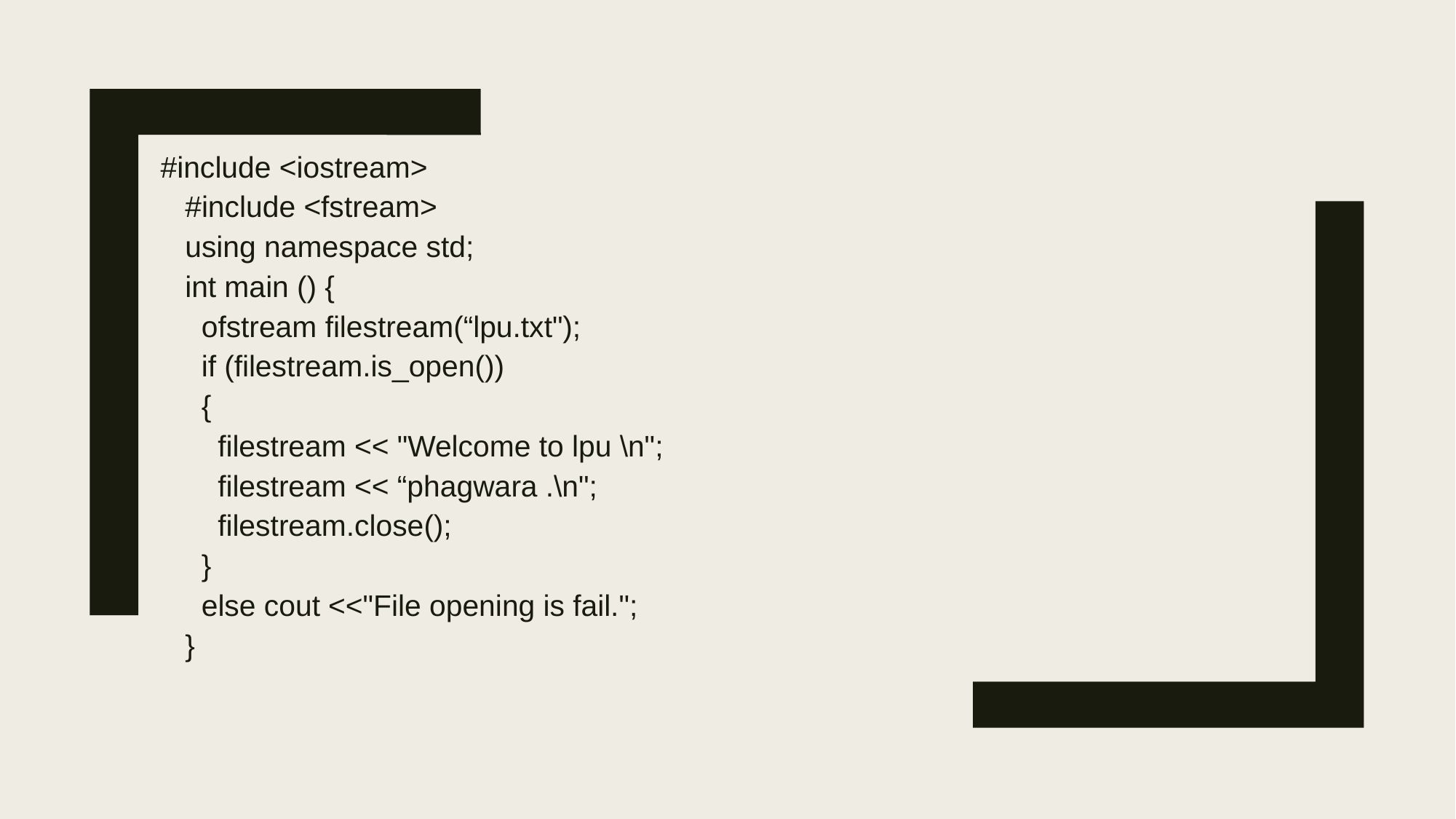

#include <iostream>
    #include <fstream>
    using namespace std;
    int main () {
      ofstream filestream(“lpu.txt");
      if (filestream.is_open())
      {
        filestream << "Welcome to lpu \n";
        filestream << “phagwara .\n";
        filestream.close();
      }
      else cout <<"File opening is fail.";
    }